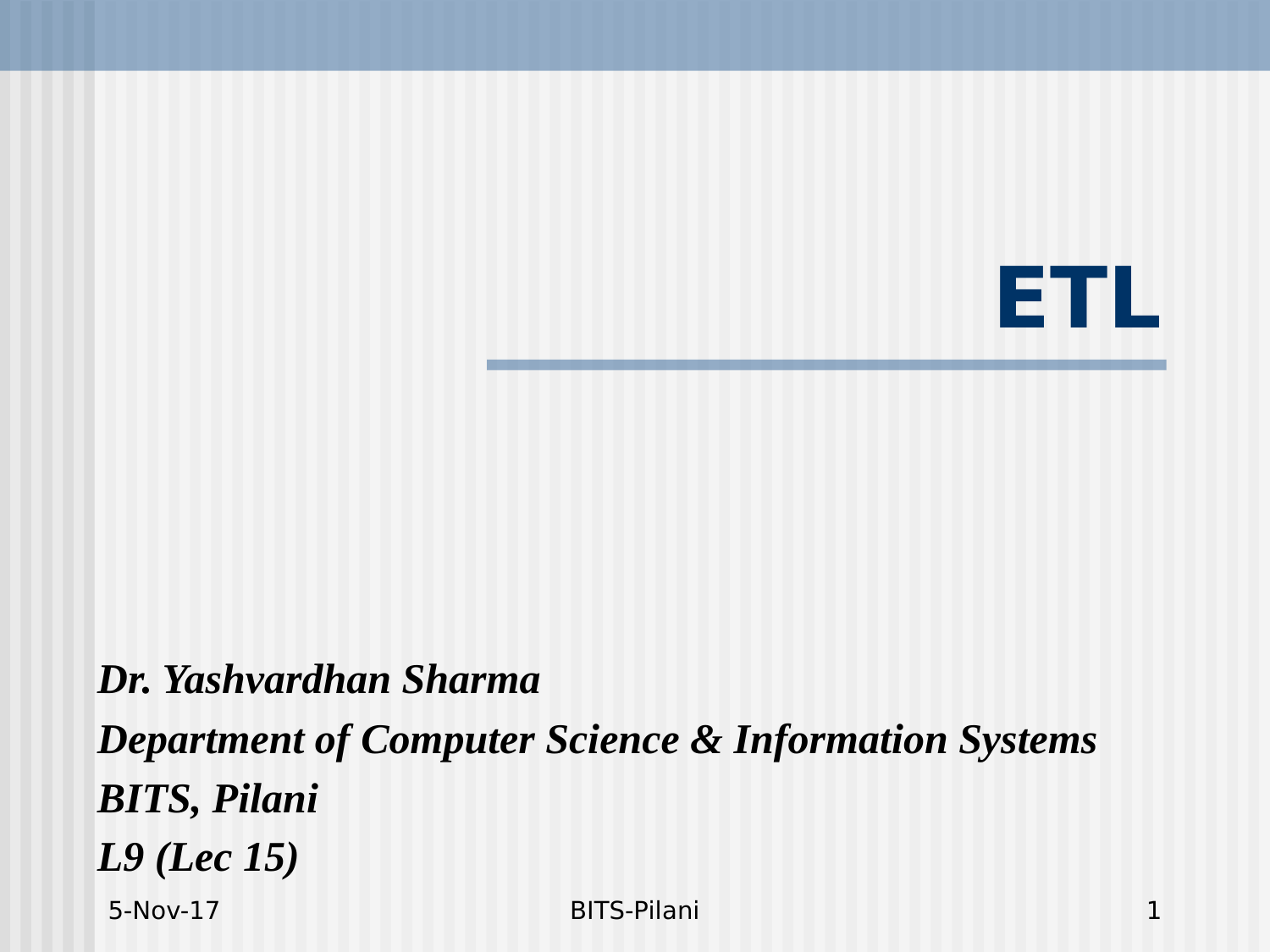

# ETL
Dr. Yashvardhan Sharma
Department of Computer Science & Information Systems
BITS, Pilani
L9 (Lec 15)
5-Nov-17
BITS-Pilani
1